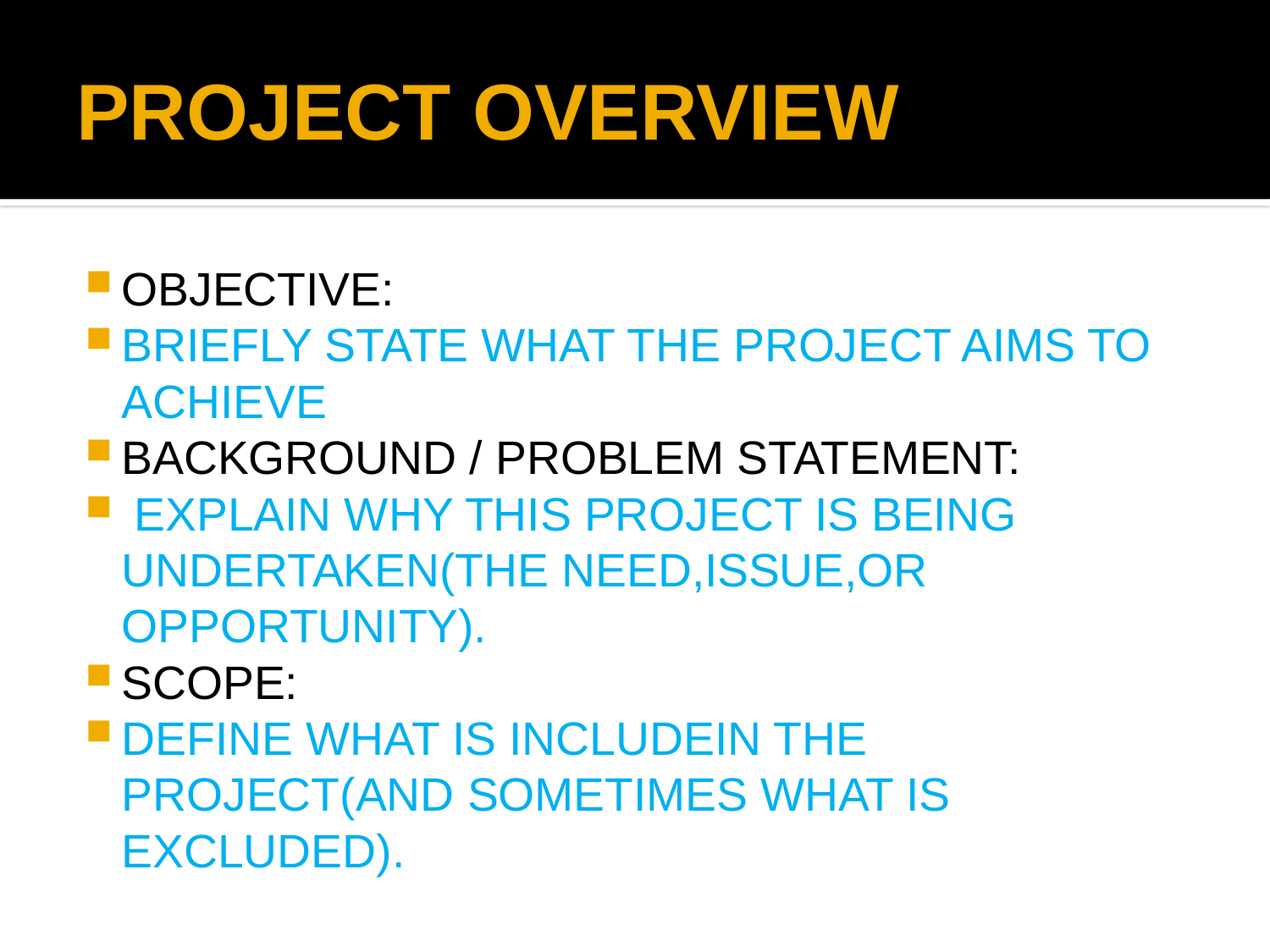

# PROJECT OVERVIEW
OBJECTIVE:
BRIEFLY STATE WHAT THE PROJECT AIMS TO ACHIEVE
BACKGROUND / PROBLEM STATEMENT:
 EXPLAIN WHY THIS PROJECT IS BEING UNDERTAKEN(THE NEED,ISSUE,OR OPPORTUNITY).
SCOPE:
DEFINE WHAT IS INCLUDEIN THE PROJECT(AND SOMETIMES WHAT IS EXCLUDED).